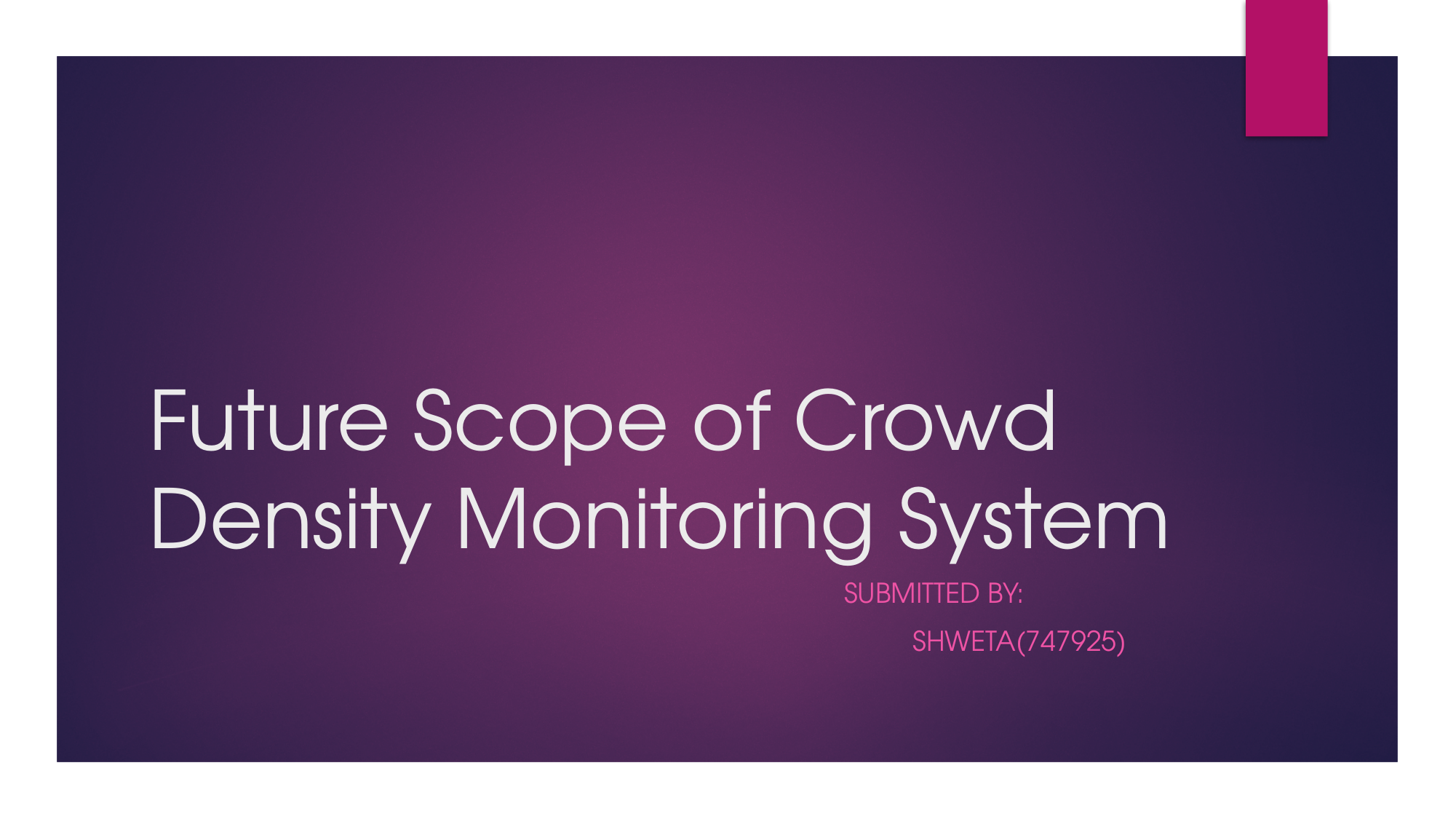

# Future Scope of Crowd Density Monitoring System
                                                                                           Submitted By:
                                                                                                    Shweta(747925)